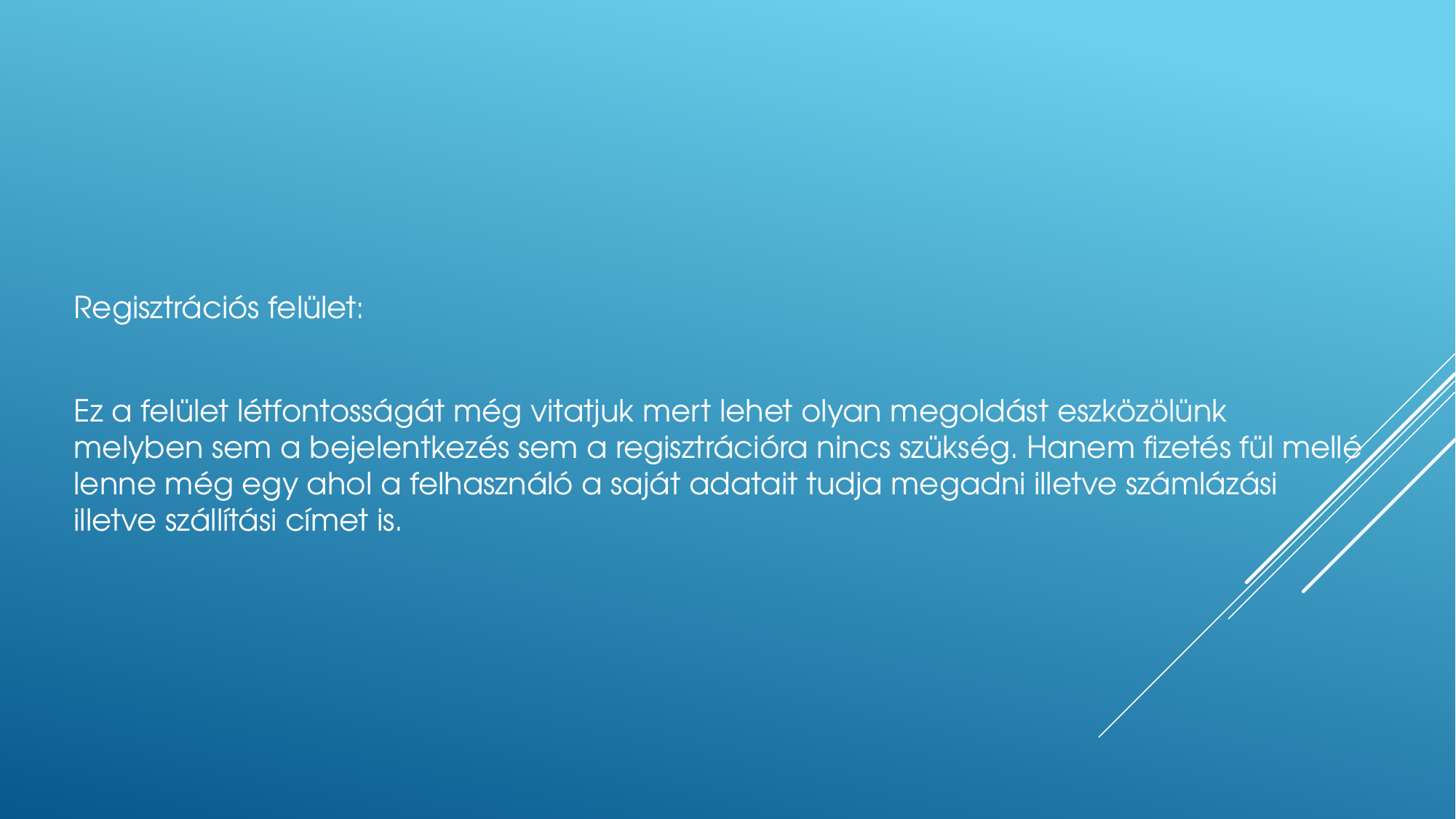

Regisztrációs felület:

Ez a felület létfontosságát még vitatjuk mert lehet olyan megoldást eszközölünk melyben sem a bejelentkezés sem a regisztrációra nincs szükség. Hanem fizetés fül mellé lenne még egy ahol a felhasználó a saját adatait tudja megadni illetve számlázási illetve szállítási címet is.